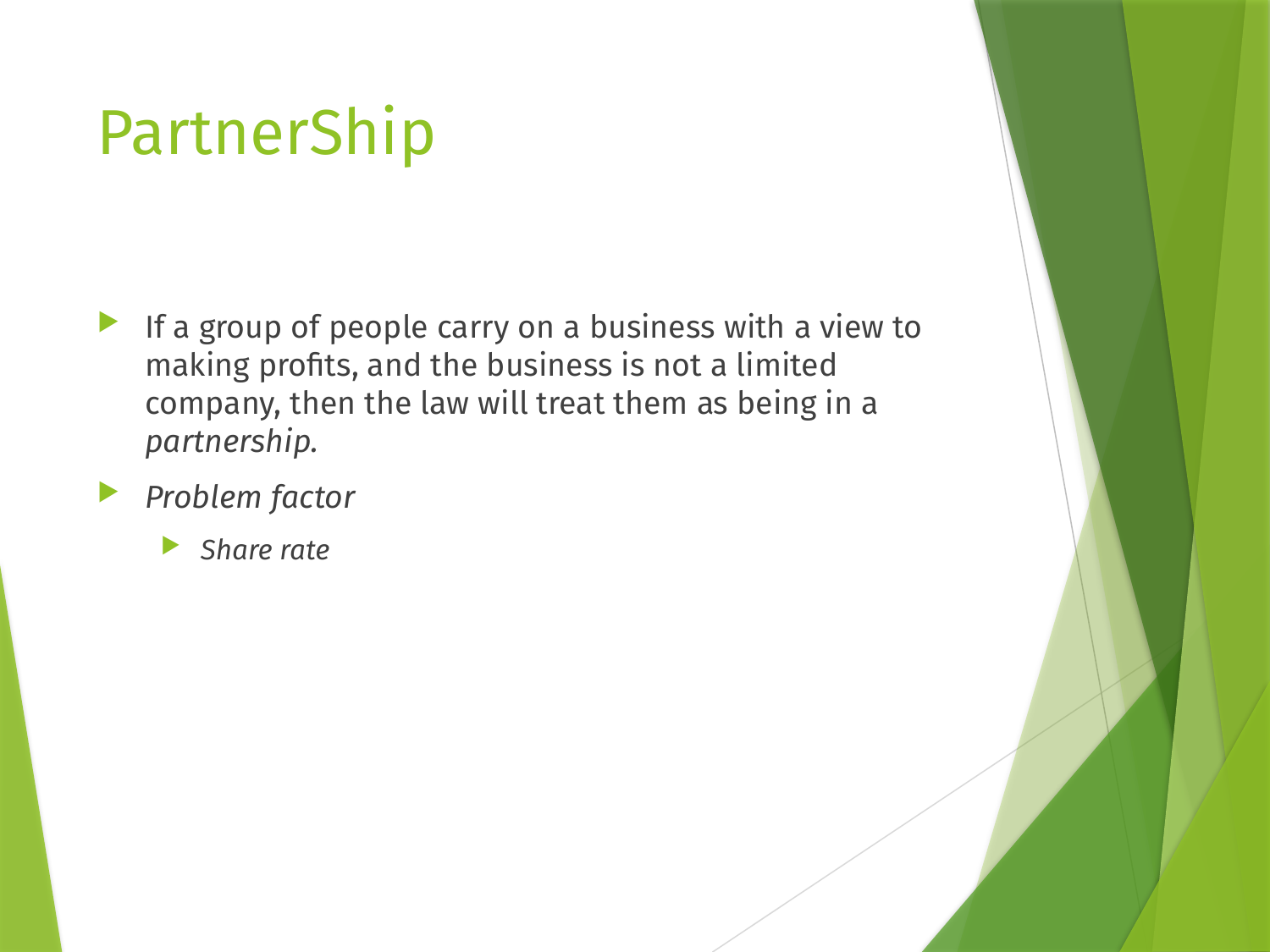

# PartnerShip
If a group of people carry on a business with a view to making profits, and the business is not a limited company, then the law will treat them as being in a partnership.
Problem factor
Share rate